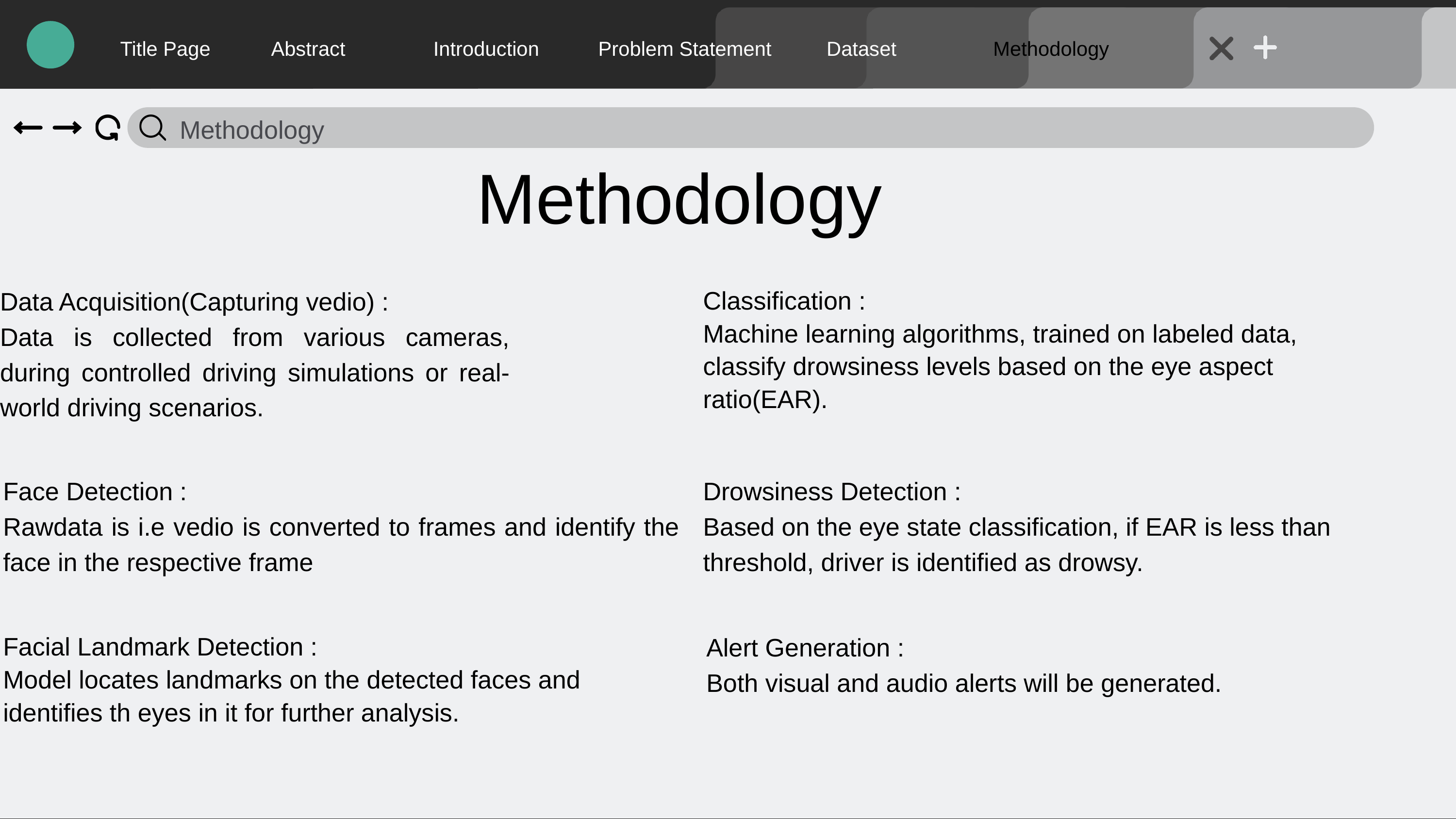

Title Page
Abstract
Introduction
Problem Statement
Dataset
Methodology

Methodology

Methodology
Data Acquisition(Capturing vedio) :
Data is collected from various cameras, during controlled driving simulations or real-world driving scenarios.

Classification :
Machine learning algorithms, trained on labeled data, classify drowsiness levels based on the eye aspect ratio(EAR).

Face Detection :
Rawdata is i.e vedio is converted to frames and identify the face in the respective frame

Drowsiness Detection :
Based on the eye state classification, if EAR is less than threshold, driver is identified as drowsy.
Alert Generation :
Both visual and audio alerts will be generated.

Facial Landmark Detection :
Model locates landmarks on the detected faces and identifies th eyes in it for further analysis.